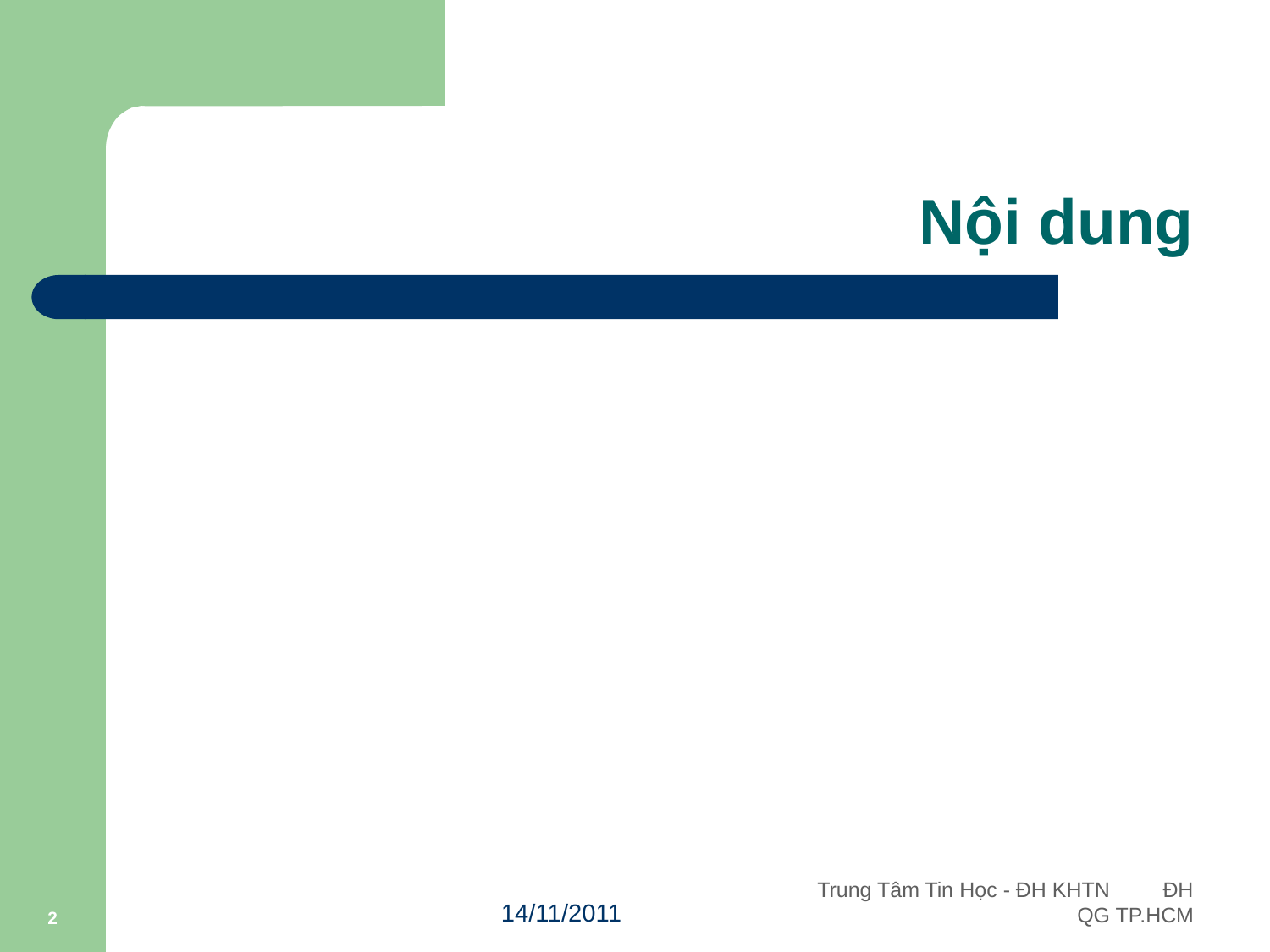

# Nội dung

2
14/11/2011
Trung Tâm Tin Học - ĐH KHTN         ĐH QG TP.HCM